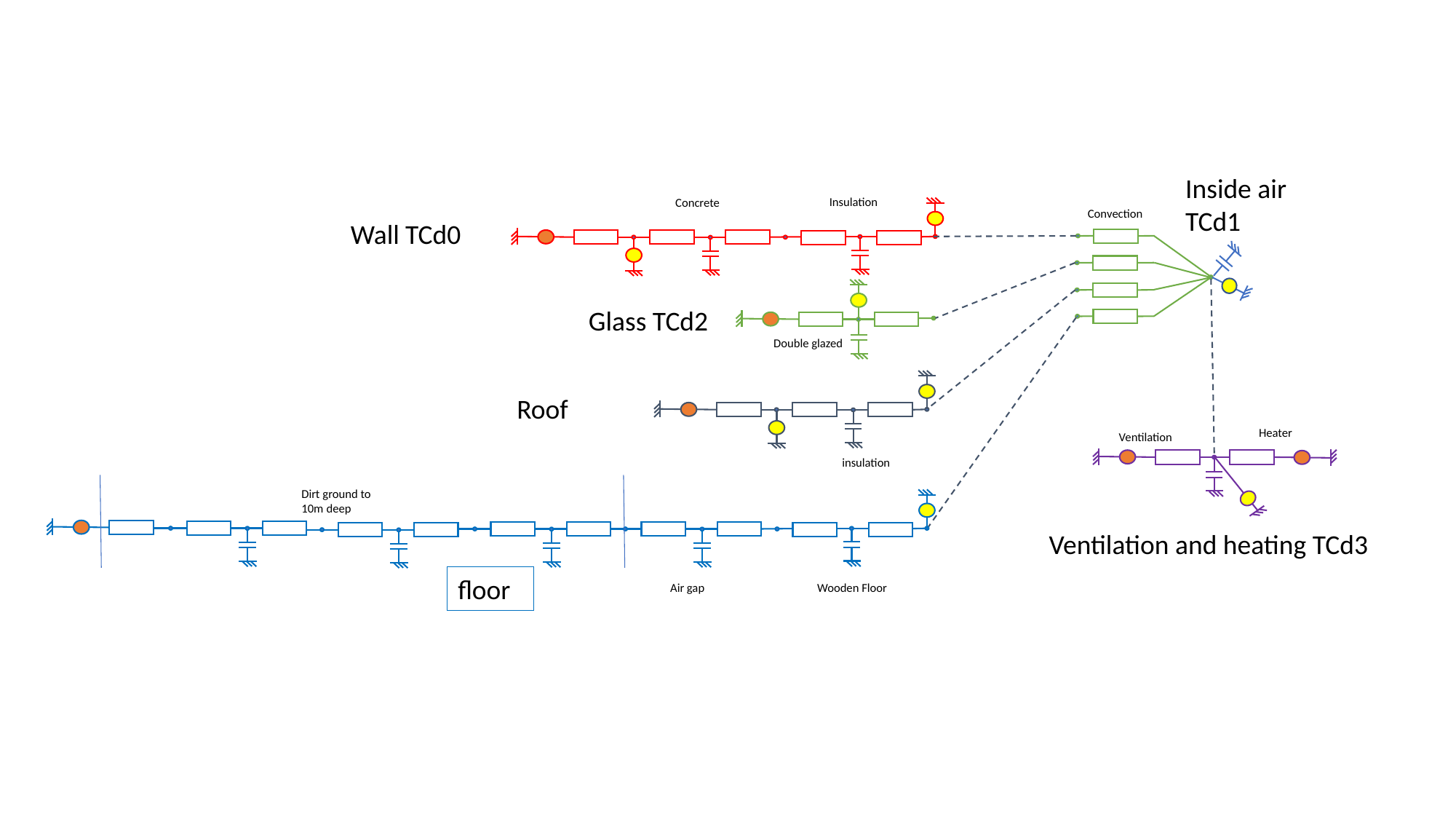

Inside air TCd1
Insulation
Concrete

Convection
Wall TCd0

Glass TCd2
Double glazed

Roof
Heater
Ventilation

insulation
Dirt ground to 10m deep

Ventilation and heating TCd3

floor
Wooden Floor
Air gap